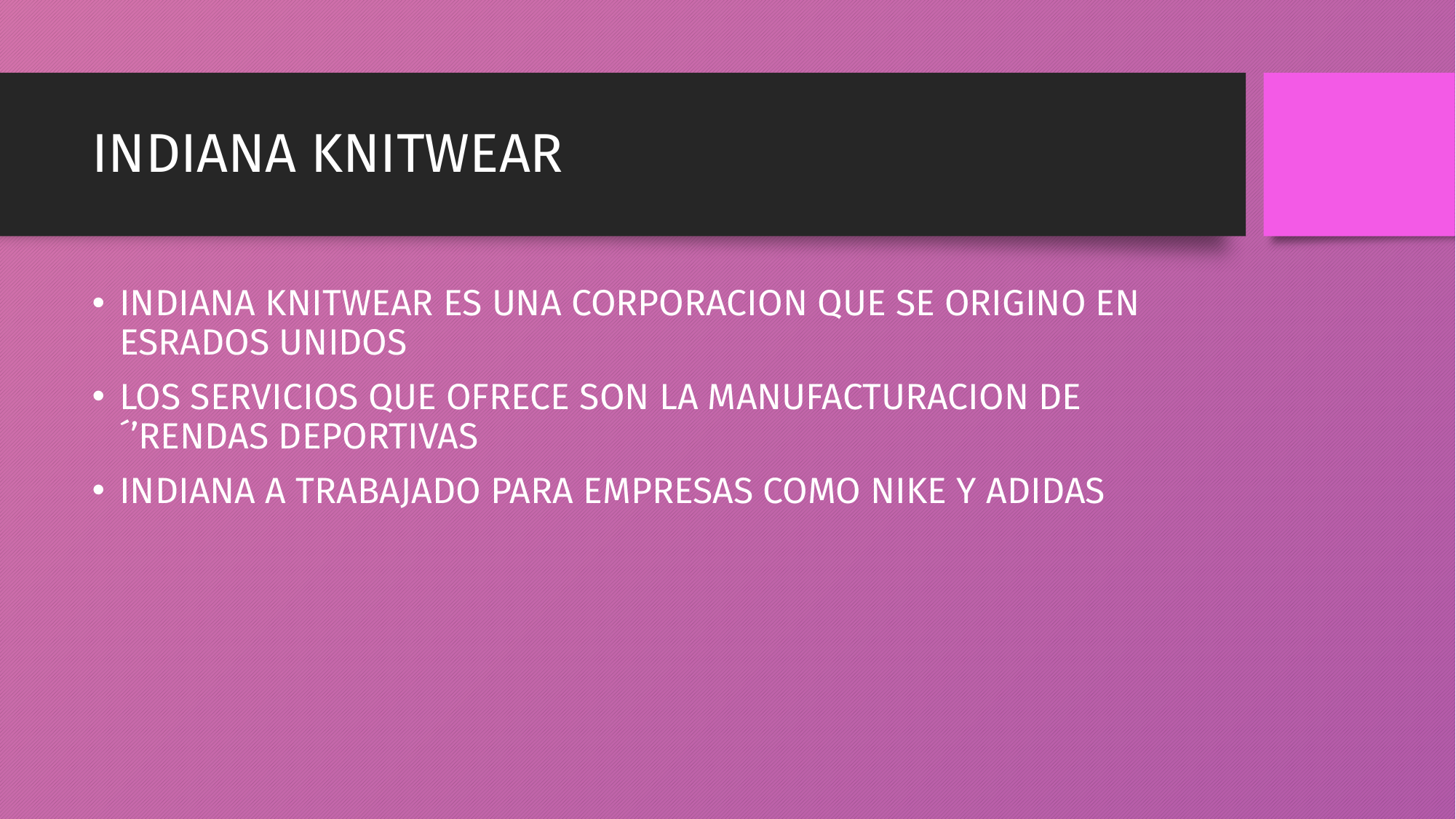

# INDIANA KNITWEAR
INDIANA KNITWEAR ES UNA CORPORACION QUE SE ORIGINO EN ESRADOS UNIDOS
LOS SERVICIOS QUE OFRECE SON LA MANUFACTURACION DE ´’RENDAS DEPORTIVAS
INDIANA A TRABAJADO PARA EMPRESAS COMO NIKE Y ADIDAS